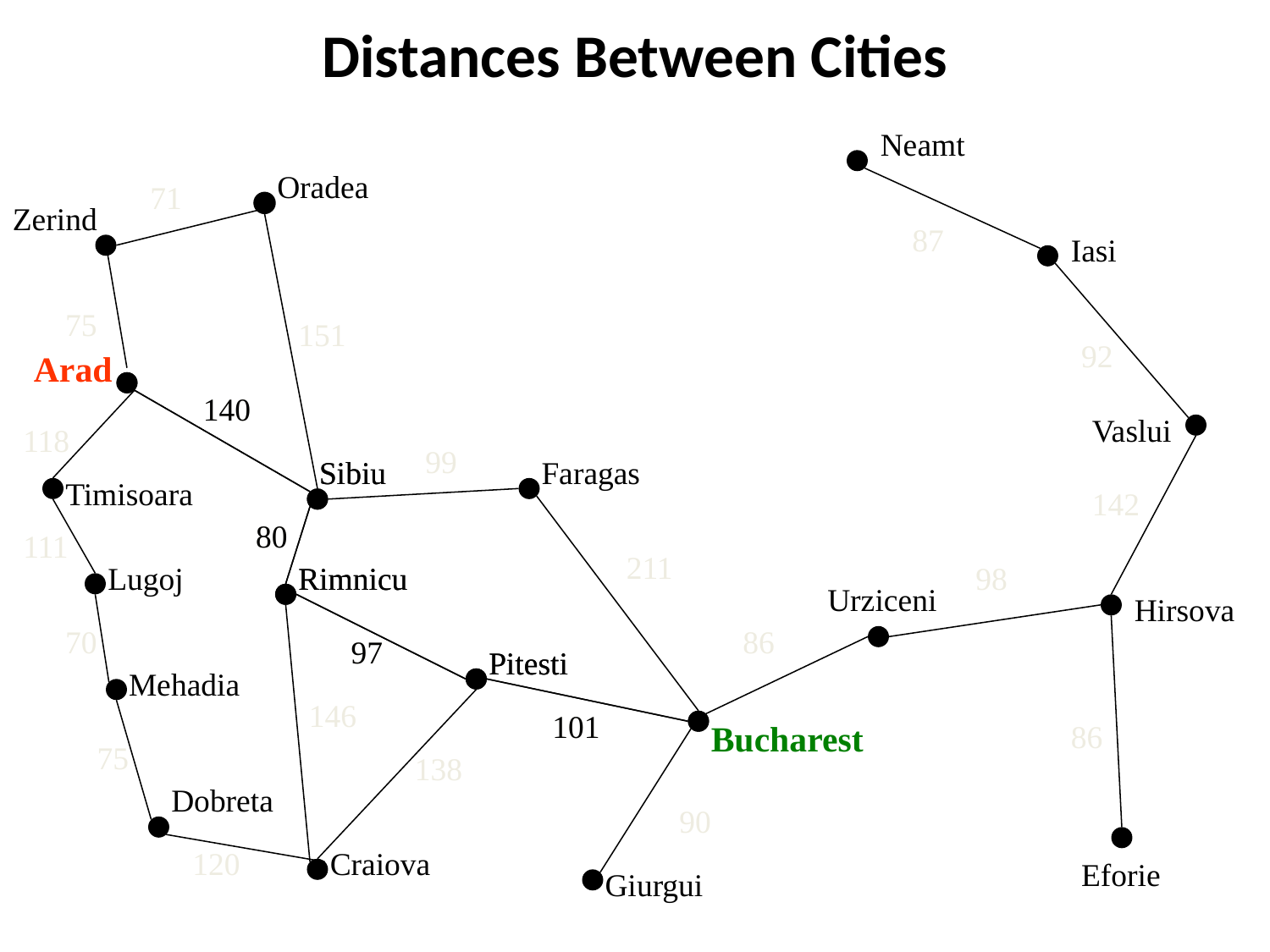

# Distances Between Cities
Neamt

Oradea
71
Zerind

87
Iasi

75
151
92
Arad

140
140
Vaslui
118

99
Sibiu
Sibiu
Faragas
Timisoara

142

80
80
111
211
Lugoj
Rimnicu
Rimnicu
98

Urziceni

Hirsova

70
86
97
97

Pitesti
Pitesti
Mehadia

146
101
101

Bucharest
86
75
138
Dobreta
90

120
Craiova
Eforie

Giurgui

63